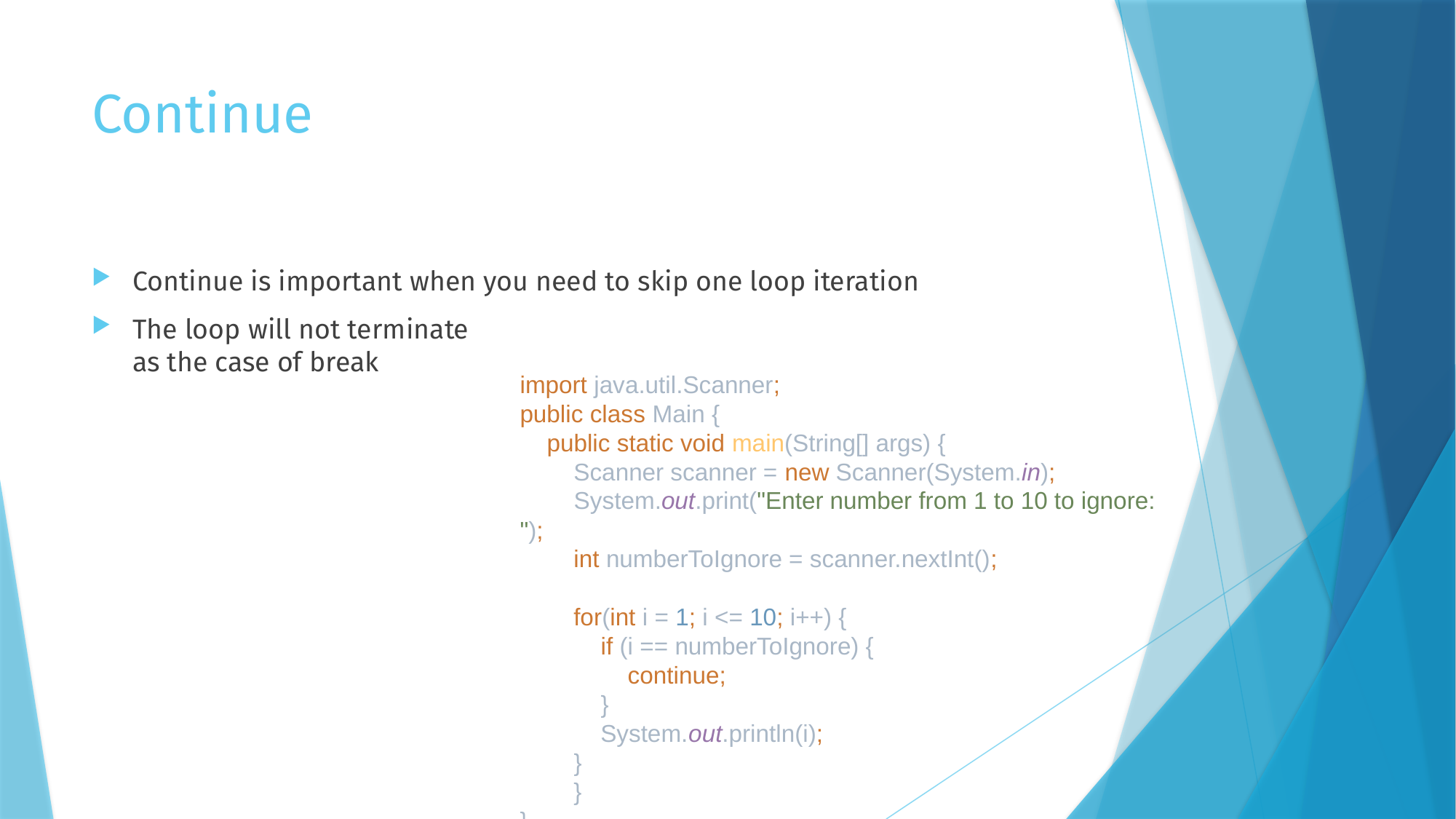

# Continue
Continue is important when you need to skip one loop iteration
The loop will not terminate
as the case of break

import java.util.Scanner;
public class Main {
    public static void main(String[] args) {
        Scanner scanner = new Scanner(System.in);
        System.out.print("Enter number from 1 to 10 to ignore: ");
        int numberToIgnore = scanner.nextInt();
        for(int i = 1; i <= 10; i++) {
            if (i == numberToIgnore) {
                continue;
            }
            System.out.println(i);
        }
        }
}